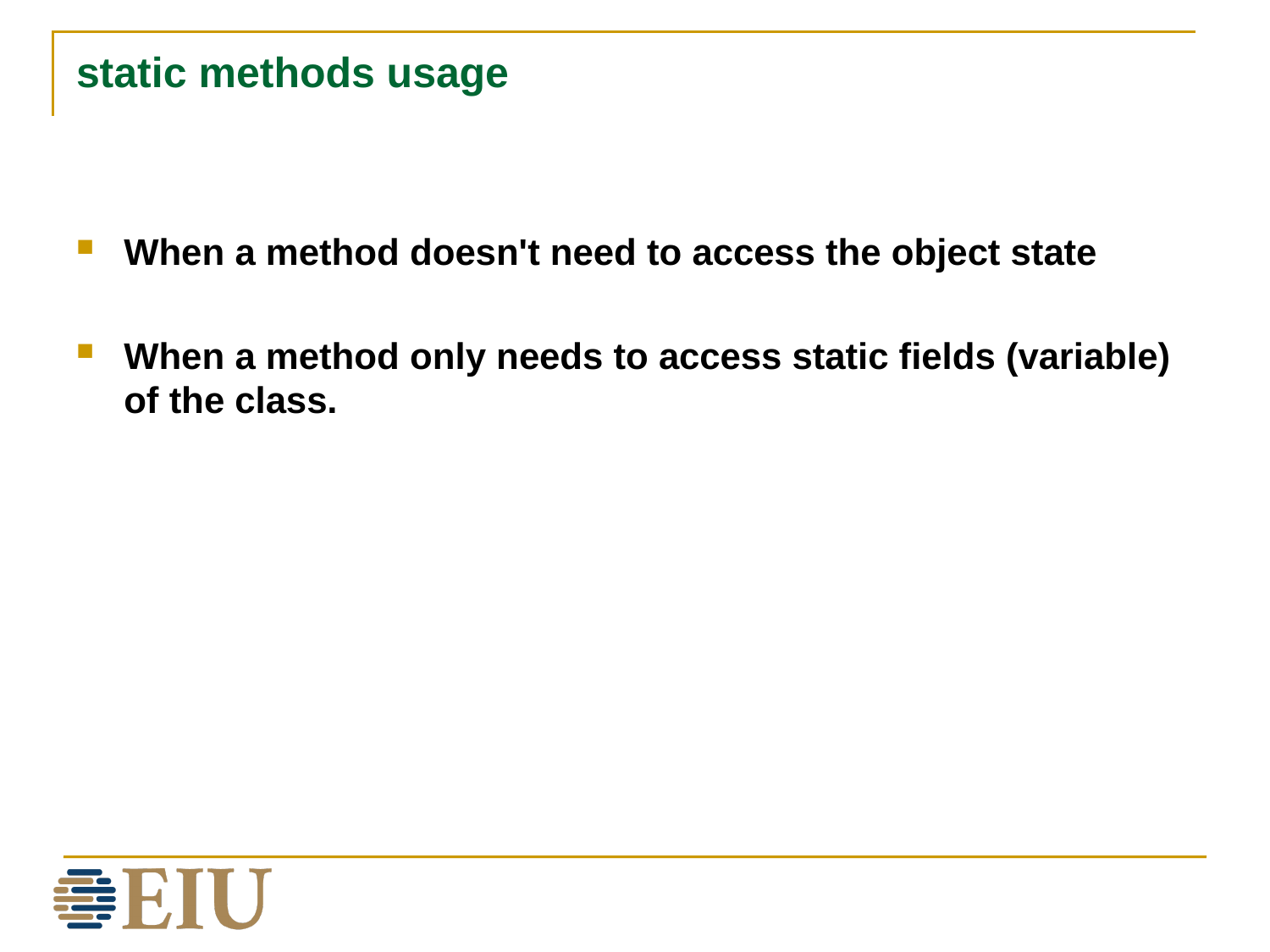

# static methods usage
When a method doesn't need to access the object state

When a method only needs to access static fields (variable) of the class.